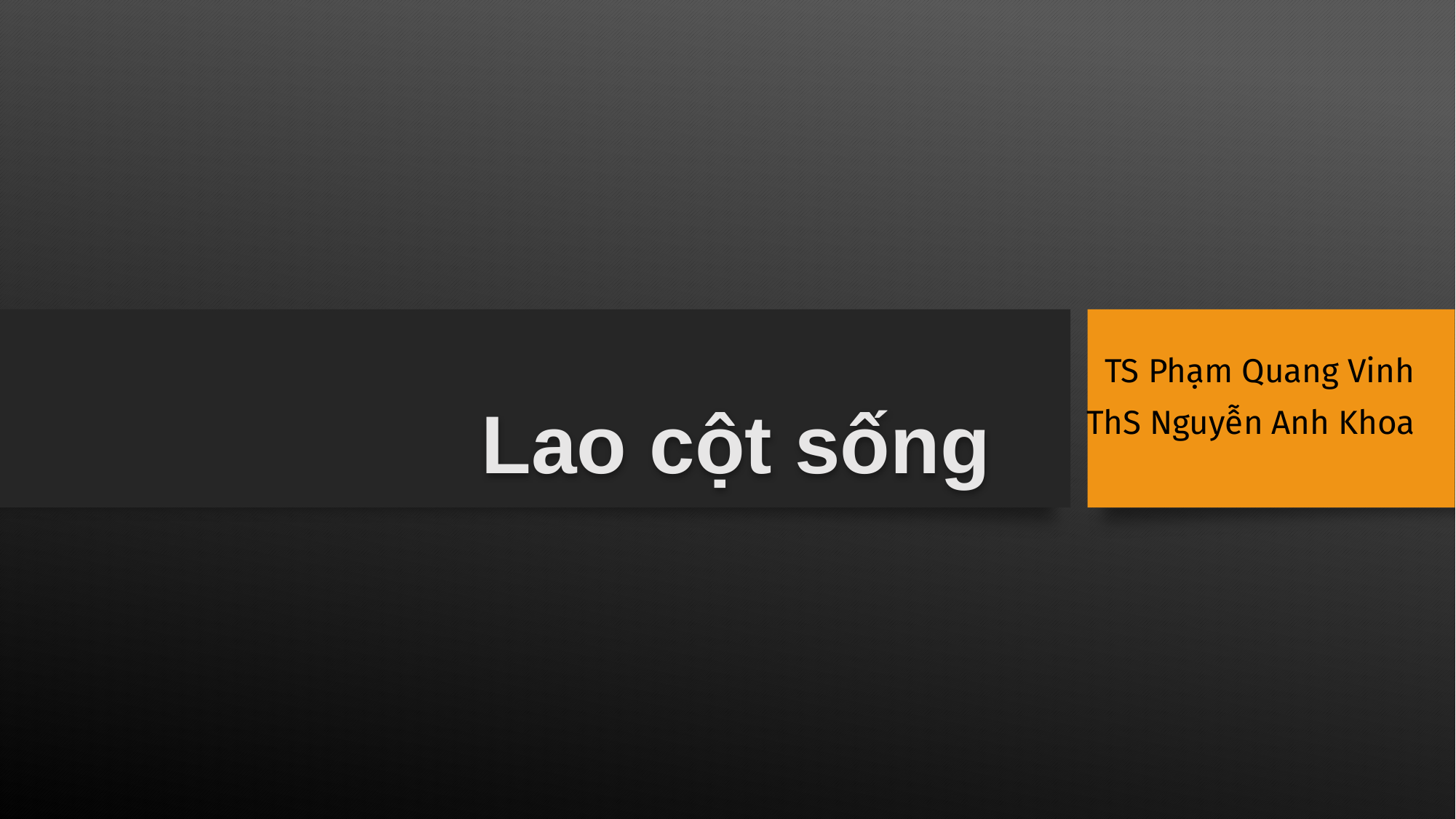

# Lao cột sống

TS Phạm Quang Vinh
ThS Nguyễn Anh Khoa